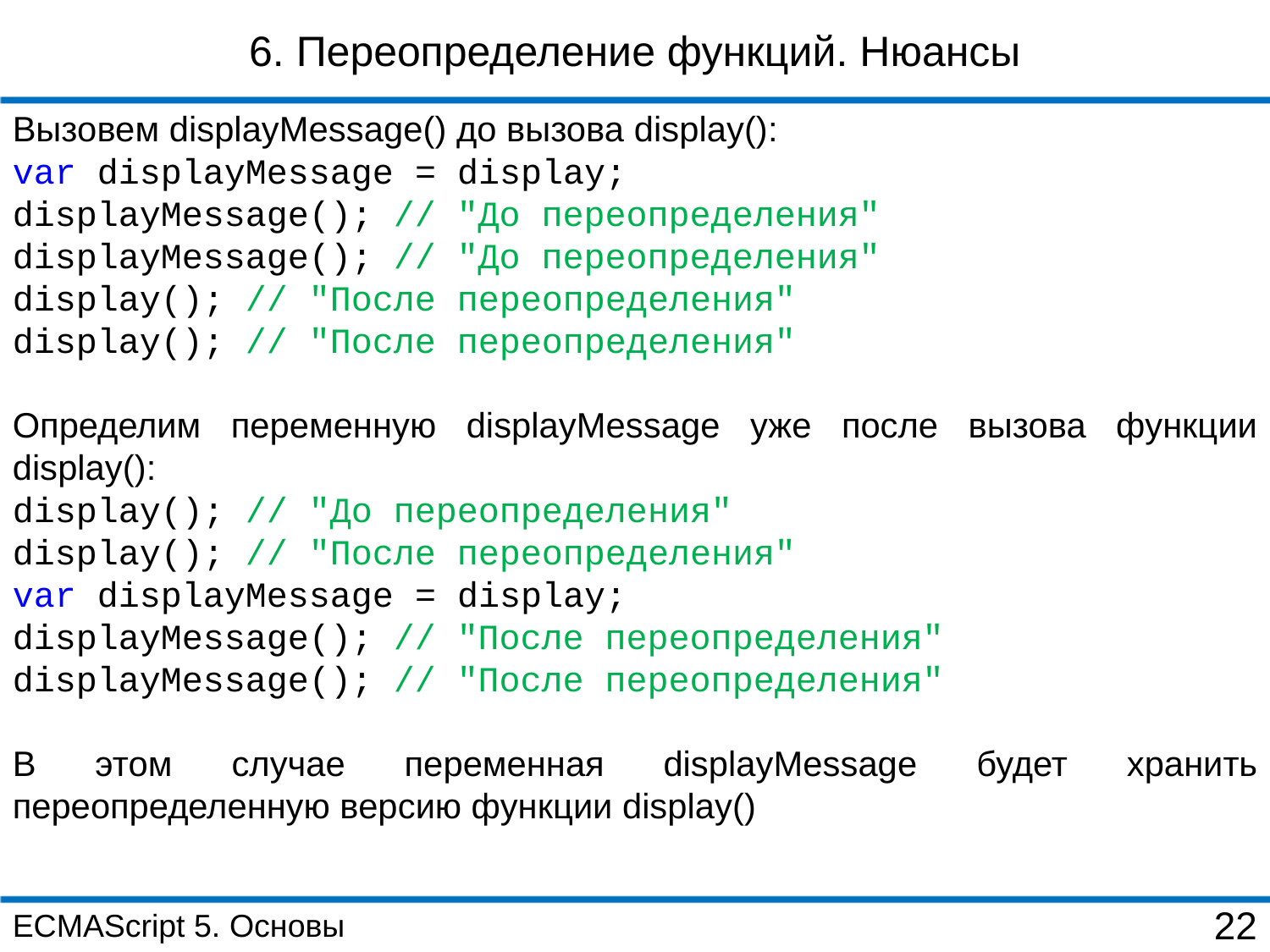

6. Переопределение функций. Нюансы
Вызовем displayMessage() до вызова display():
var displayMessage = display;
displayMessage(); // "До переопределения"
displayMessage(); // "До переопределения"
display(); // "После переопределения"
display(); // "После переопределения"

Определим переменную displayMessage уже после вызова функции display():
display(); // "До переопределения"
display(); // "После переопределения"
var displayMessage = display;
displayMessage(); // "После переопределения"
displayMessage(); // "После переопределения"

В этом случае переменная displayMessage будет хранить переопределенную версию функции display()
ECMAScript 5. Основы
22